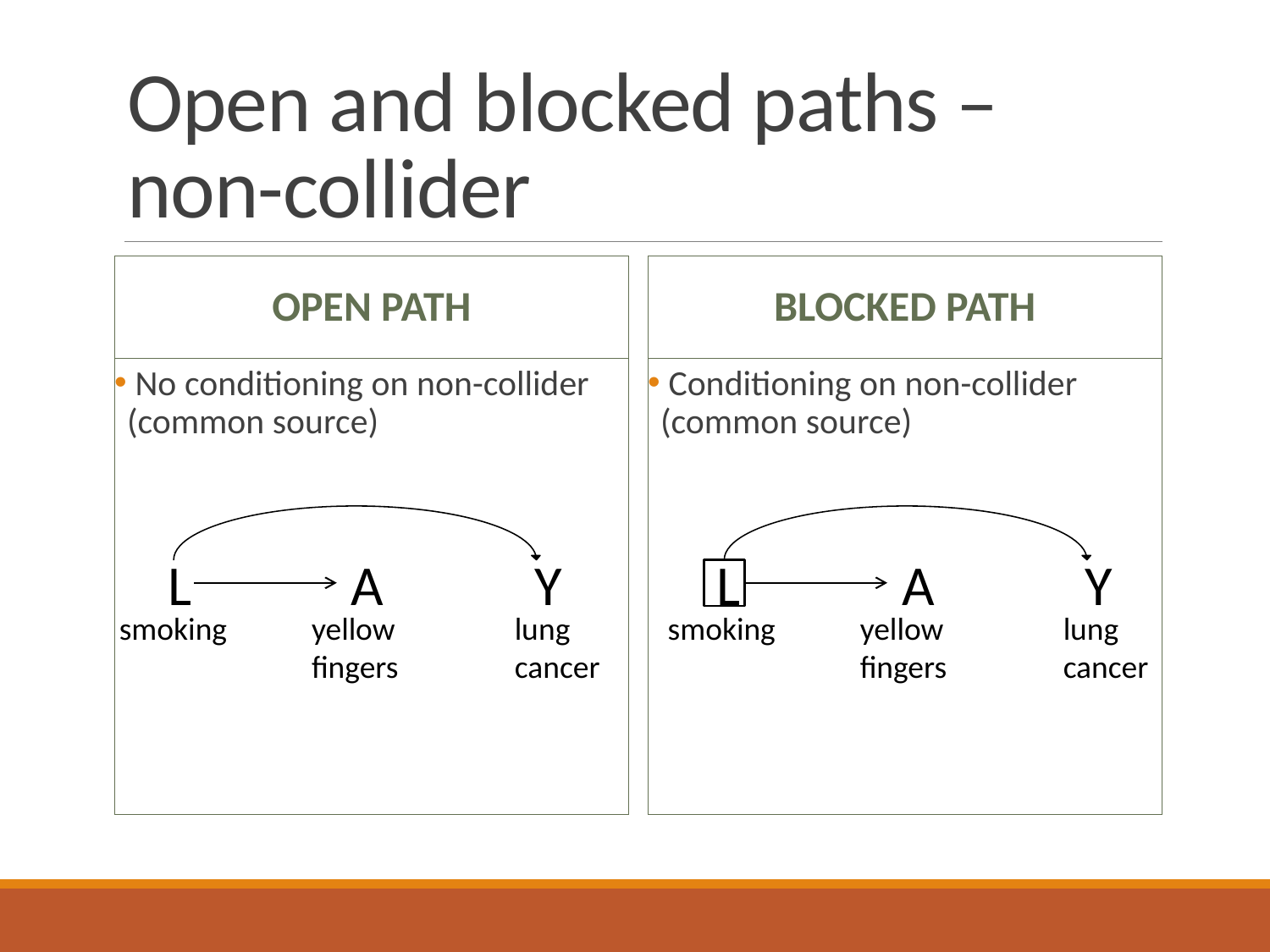

# Open and blocked paths – non-collider
Open path
Blocked path
 No conditioning on non-collider (common source)
 Conditioning on non-collider (common source)

L
A
Y
smoking
yellow
fingers
lung
cancer

L
A
Y
smoking
yellow
fingers
lung
cancer